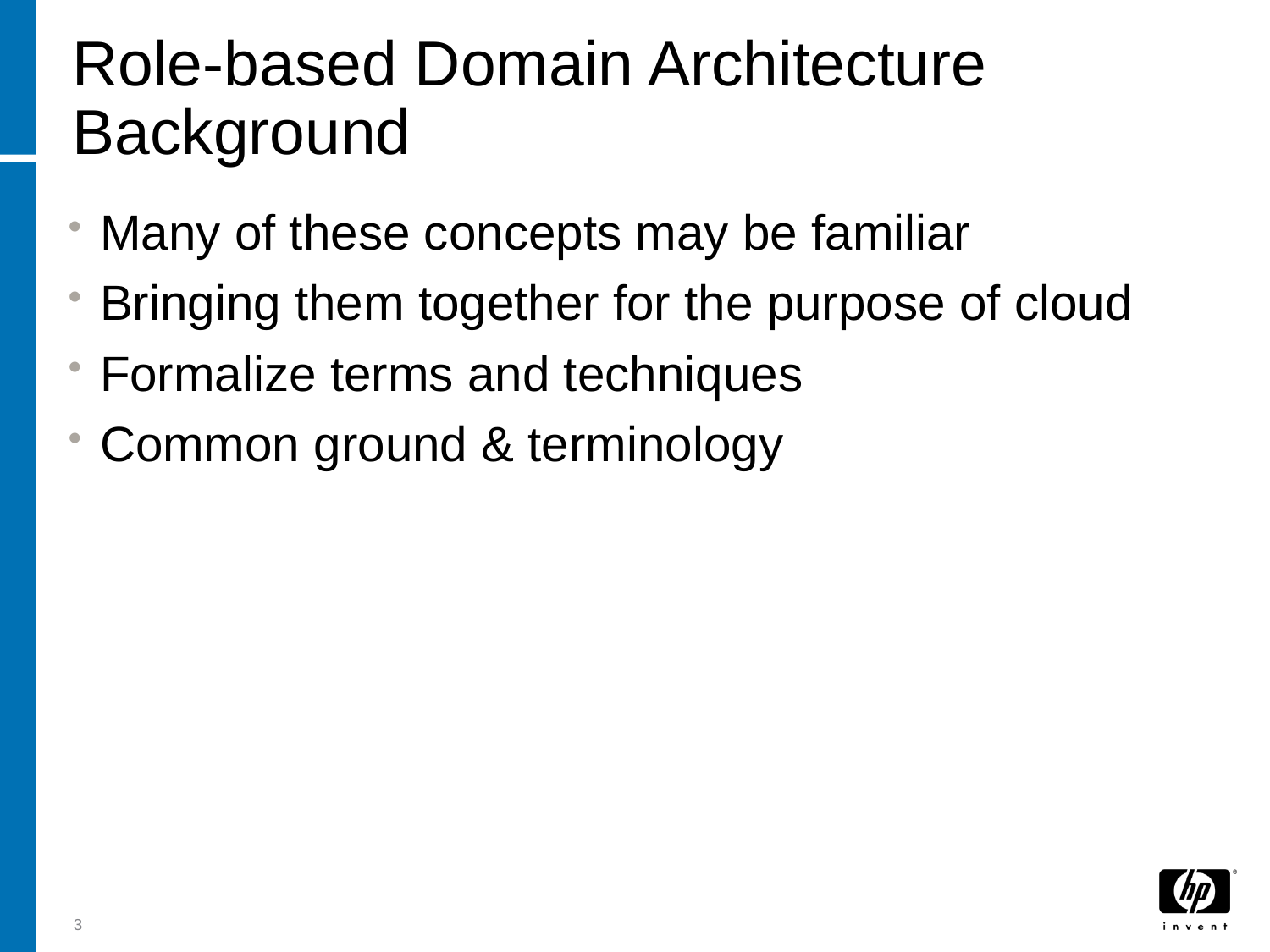

# Role-based Domain Architecture Background
Many of these concepts may be familiar
Bringing them together for the purpose of cloud
Formalize terms and techniques
Common ground & terminology

3